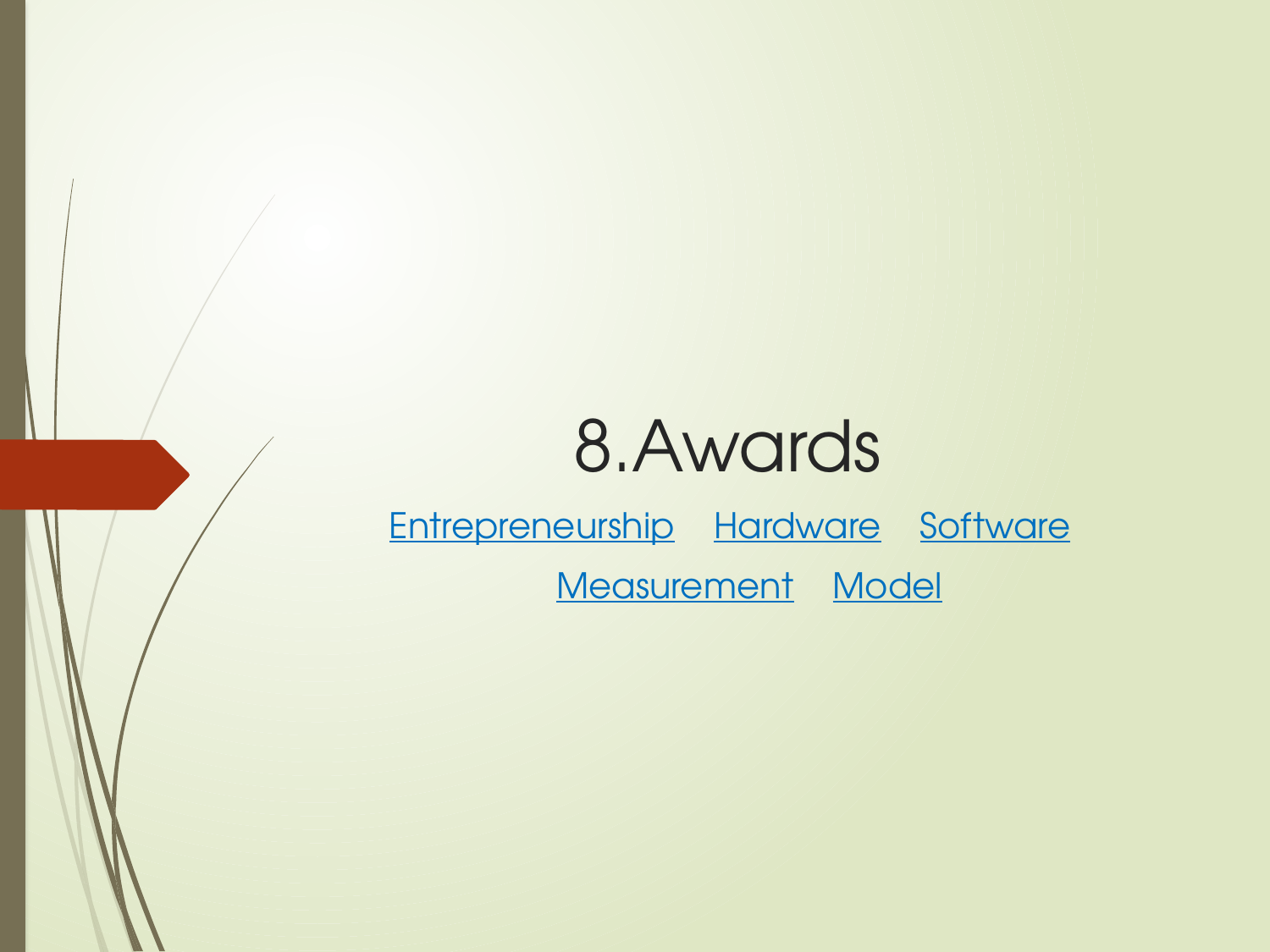

# 8.Awards
Entrepreneurship    Hardware    Software
    Measurement    Model